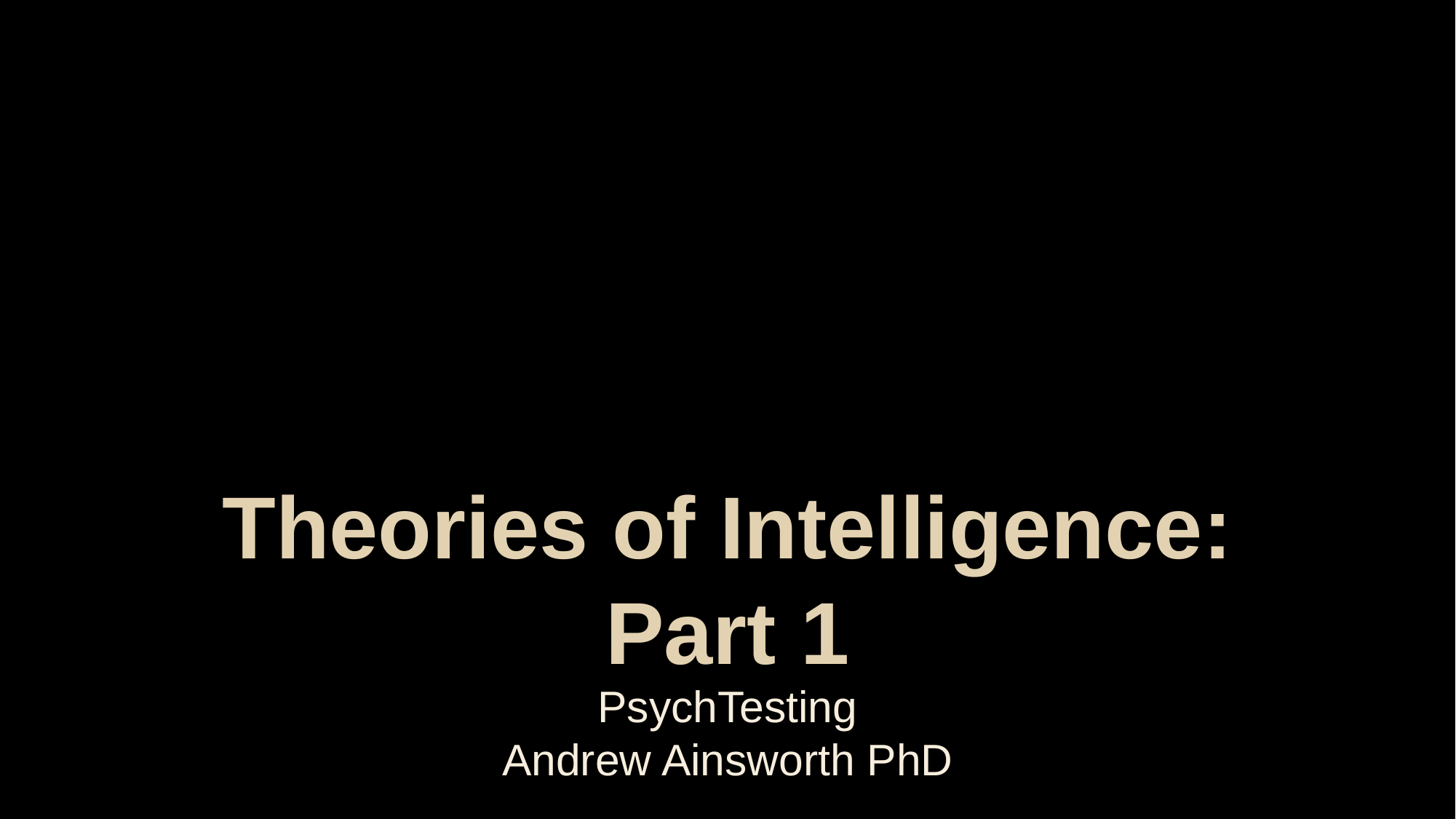

# Theories of Intelligence: Part 1
PsychTesting
Andrew Ainsworth PhD